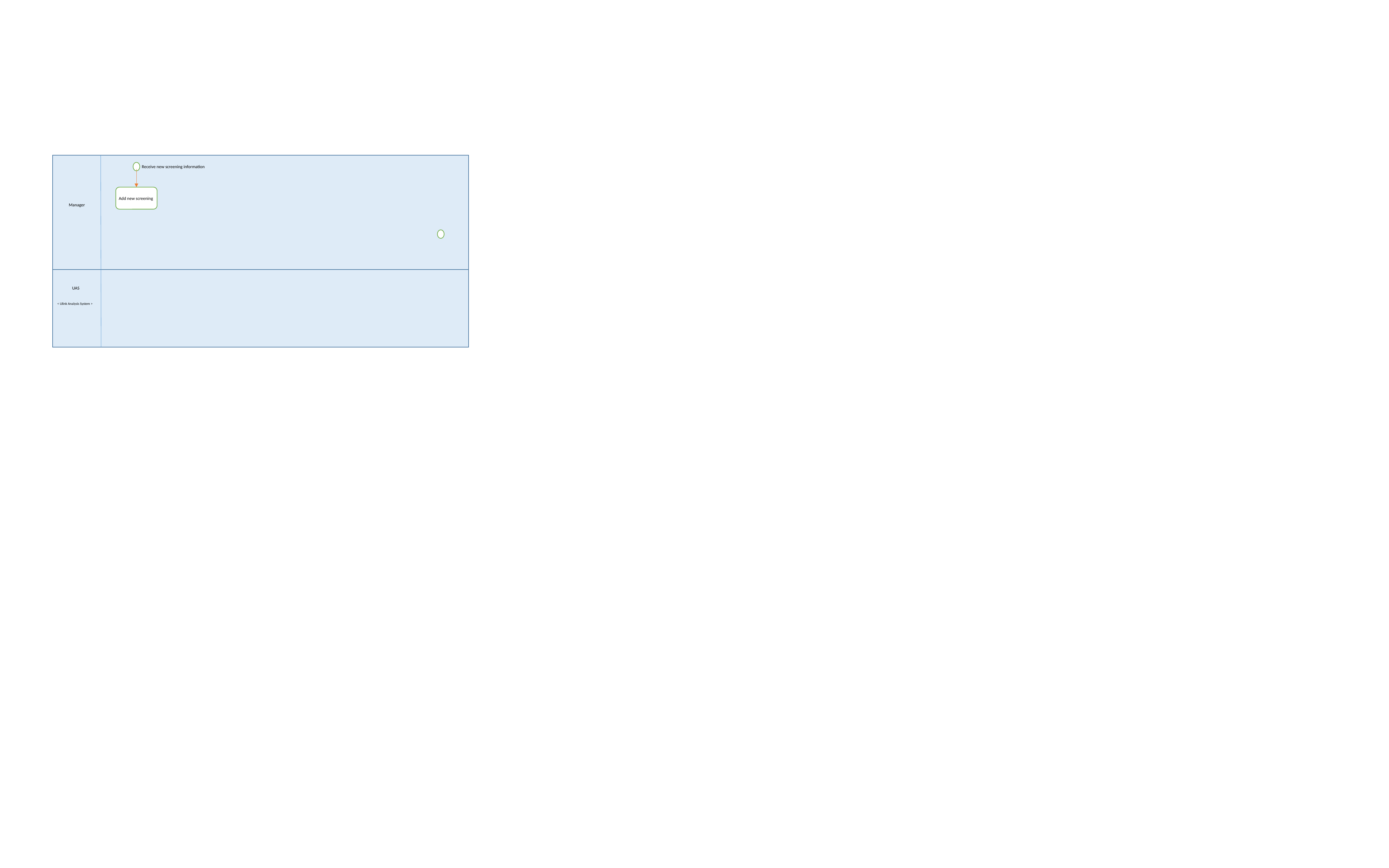

Receive new screening information

Add new screening
Manager

UAS
< Ulink Analysis System >